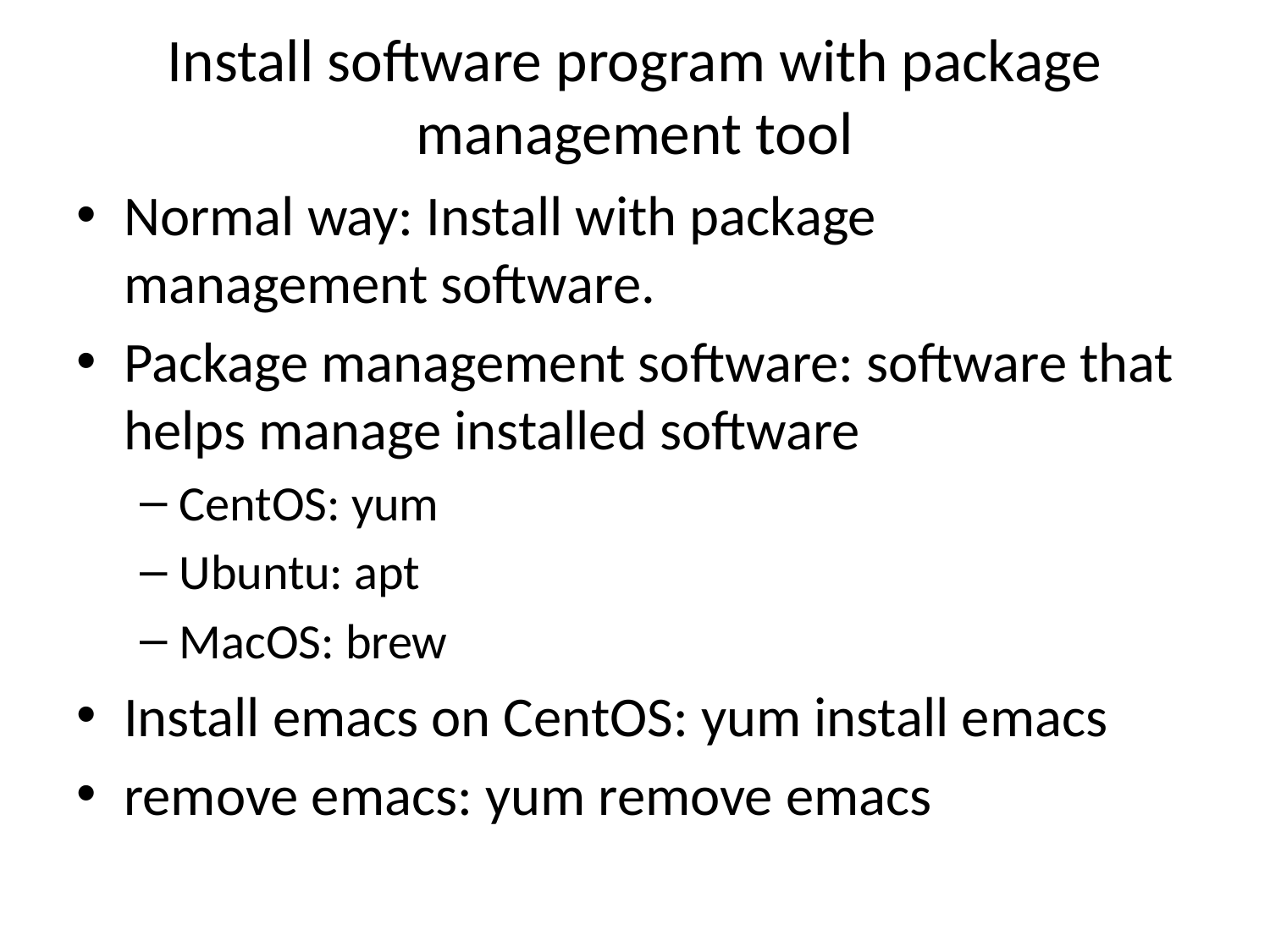

# Install software program with package management tool
Normal way: Install with package management software.
Package management software: software that helps manage installed software
CentOS: yum
Ubuntu: apt
MacOS: brew
Install emacs on CentOS: yum install emacs
remove emacs: yum remove emacs